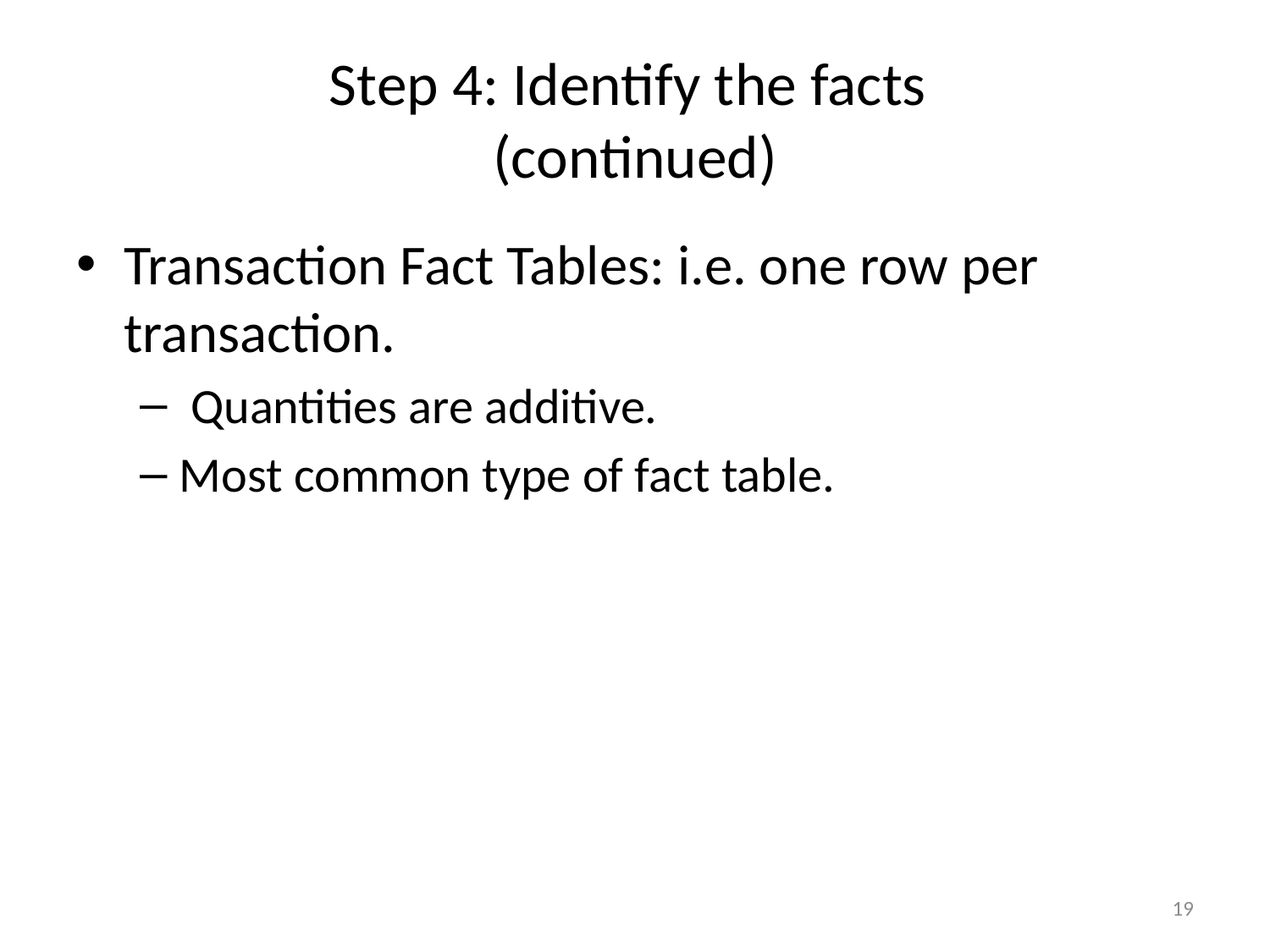

# Step 4: Identify the facts (continued)
Transaction Fact Tables: i.e. one row per transaction.
 Quantities are additive.
Most common type of fact table.

19